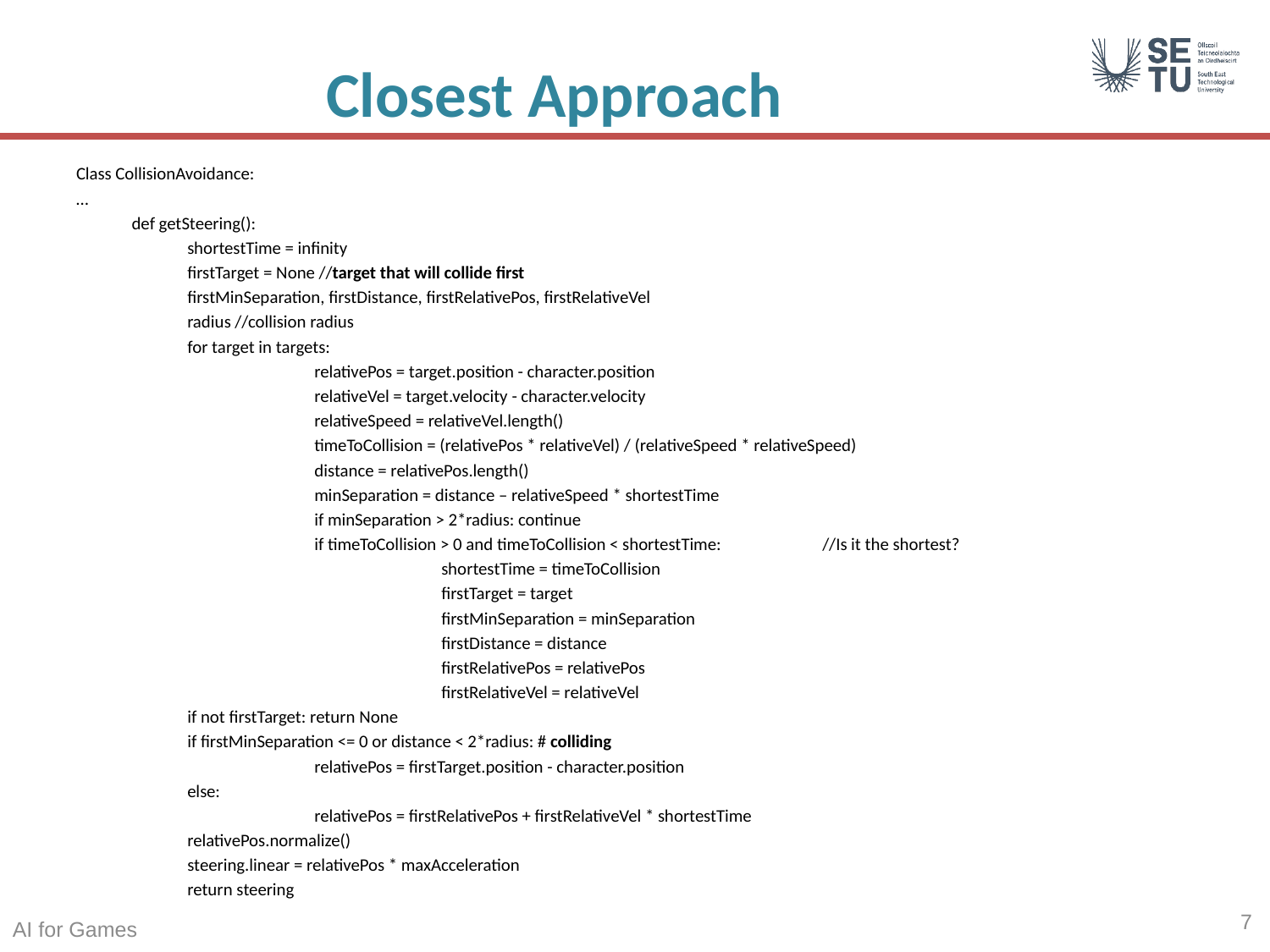

# Closest Approach
Class CollisionAvoidance:
…
def getSteering():
shortestTime = infinity
firstTarget = None //target that will collide first
firstMinSeparation, firstDistance, firstRelativePos, firstRelativeVel
radius //collision radius
for target in targets:
	relativePos = target.position - character.position
	relativeVel = target.velocity - character.velocity
	relativeSpeed = relativeVel.length()
	timeToCollision = (relativePos * relativeVel) / (relativeSpeed * relativeSpeed)
	distance = relativePos.length()
	minSeparation = distance – relativeSpeed * shortestTime
	if minSeparation > 2*radius: continue
	if timeToCollision > 0 and timeToCollision < shortestTime:	//Is it the shortest?
		shortestTime = timeToCollision
		firstTarget = target
		firstMinSeparation = minSeparation
		firstDistance = distance
		firstRelativePos = relativePos
		firstRelativeVel = relativeVel
if not firstTarget: return None
if firstMinSeparation <= 0 or distance < 2*radius: # colliding
	relativePos = firstTarget.position - character.position
else:
	relativePos = firstRelativePos + firstRelativeVel * shortestTime
relativePos.normalize()
steering.linear = relativePos * maxAcceleration
return steering
7